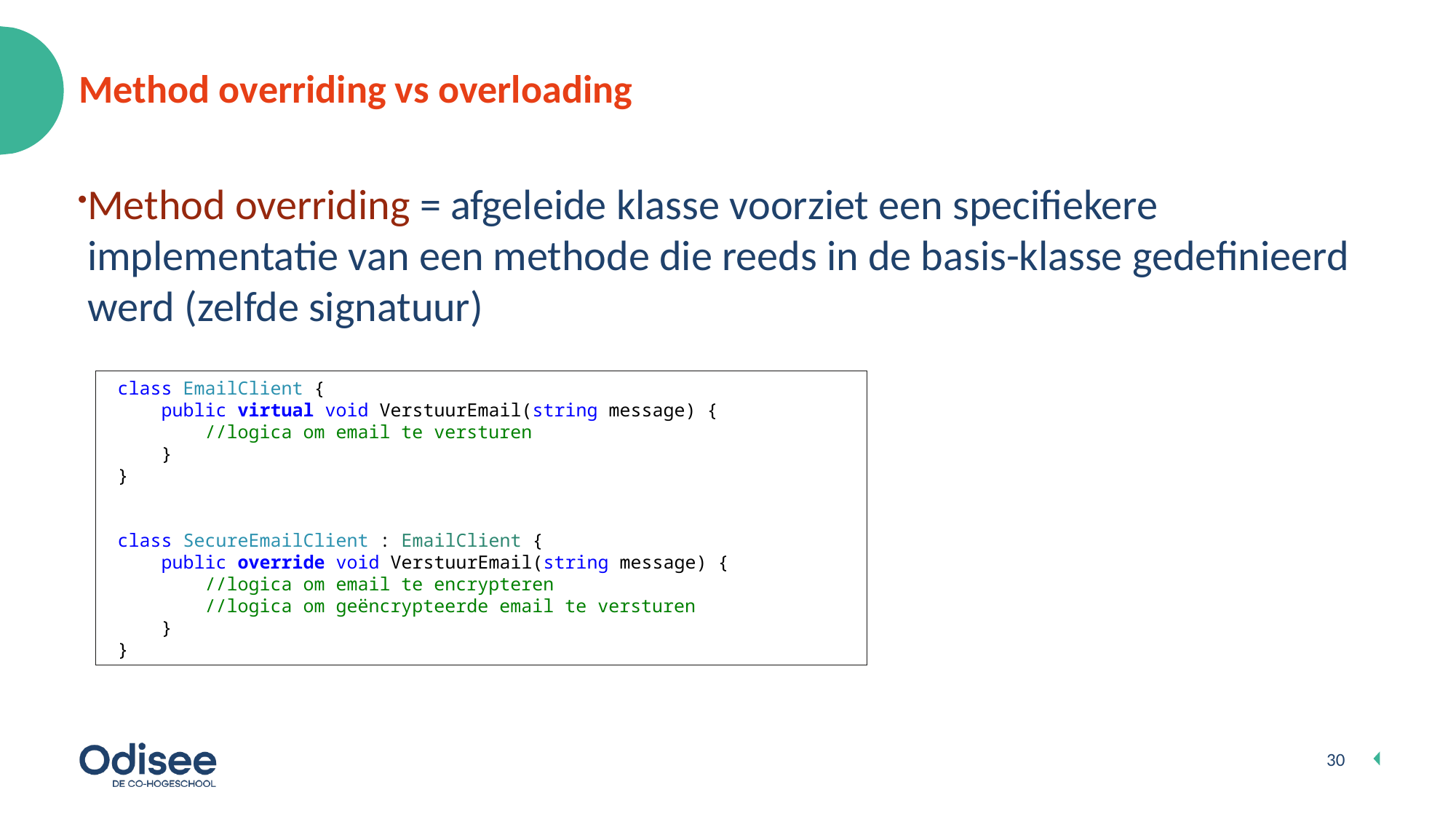

# Method overriding vs overloading
Method overriding = afgeleide klasse voorziet een specifiekere implementatie van een methode die reeds in de basis-klasse gedefinieerd werd (zelfde signatuur)
 class EmailClient {
     public virtual void VerstuurEmail(string message) {
         //logica om email te versturen
     }
 }

 class SecureEmailClient : EmailClient {
     public override void VerstuurEmail(string message) {
         //logica om email te encrypteren
         //logica om geëncrypteerde email te versturen
     }
 }

30